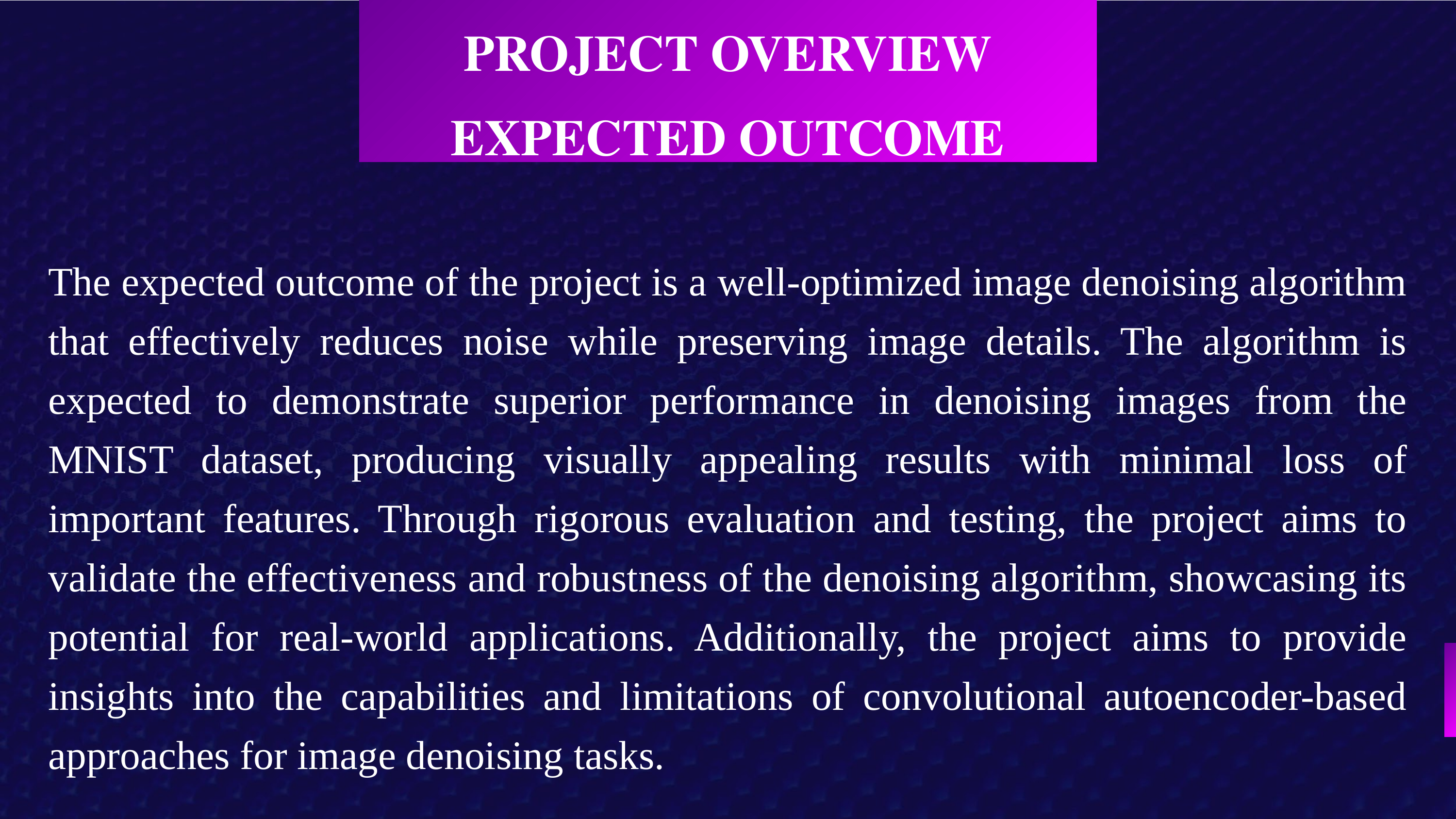

PROJECT OVERVIEW
EXPECTED OUTCOME

The expected outcome of the project is a well-optimized image denoising algorithm that effectively reduces noise while preserving image details. The algorithm is expected to demonstrate superior performance in denoising images from the MNIST dataset, producing visually appealing results with minimal loss of important features. Through rigorous evaluation and testing, the project aims to validate the effectiveness and robustness of the denoising algorithm, showcasing its potential for real-world applications. Additionally, the project aims to provide insights into the capabilities and limitations of convolutional autoencoder-based approaches for image denoising tasks.